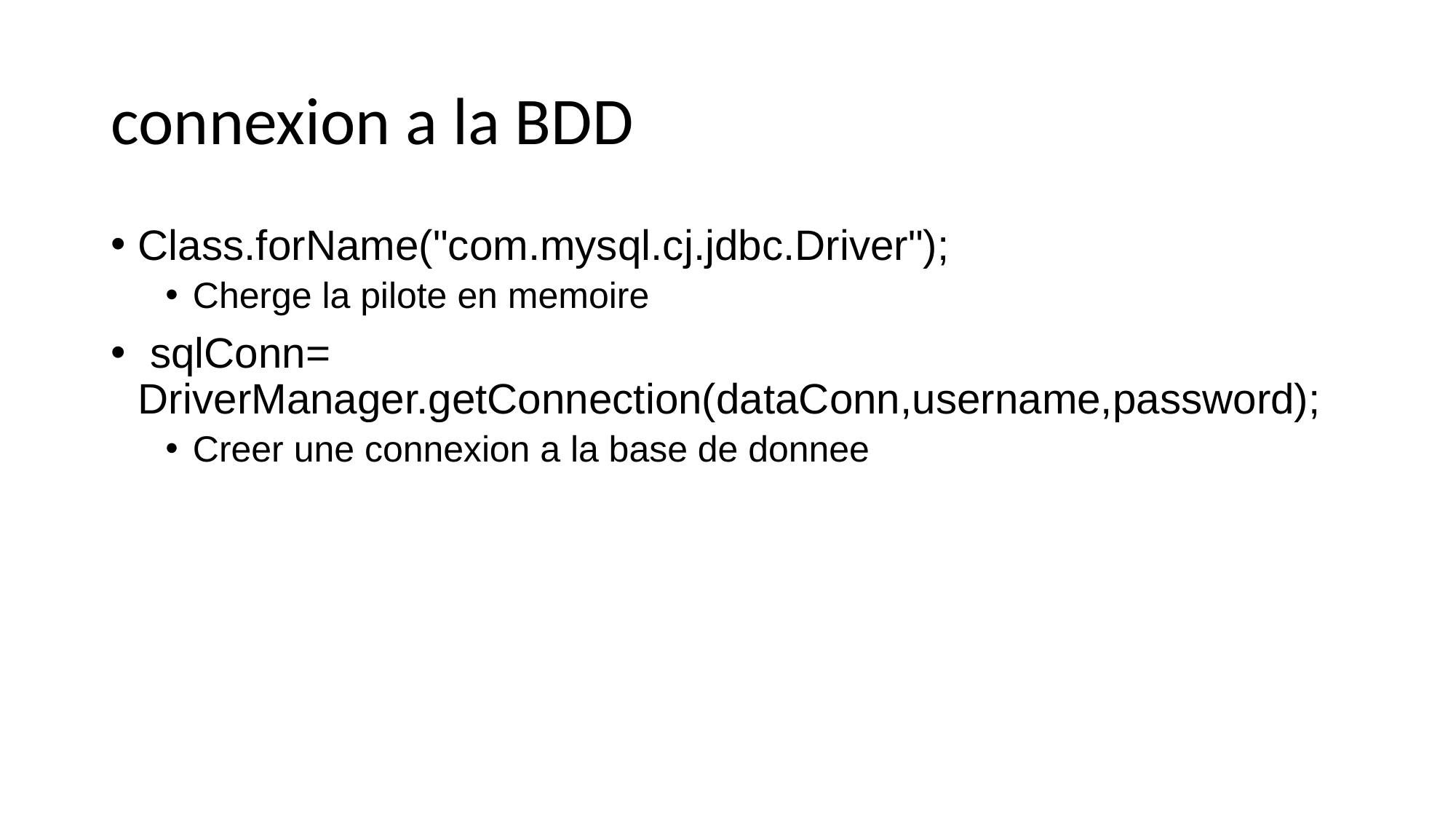

# connexion a la BDD
Class.forName("com.mysql.cj.jdbc.Driver");
Cherge la pilote en memoire
 sqlConn= DriverManager.getConnection(dataConn,username,password);
Creer une connexion a la base de donnee